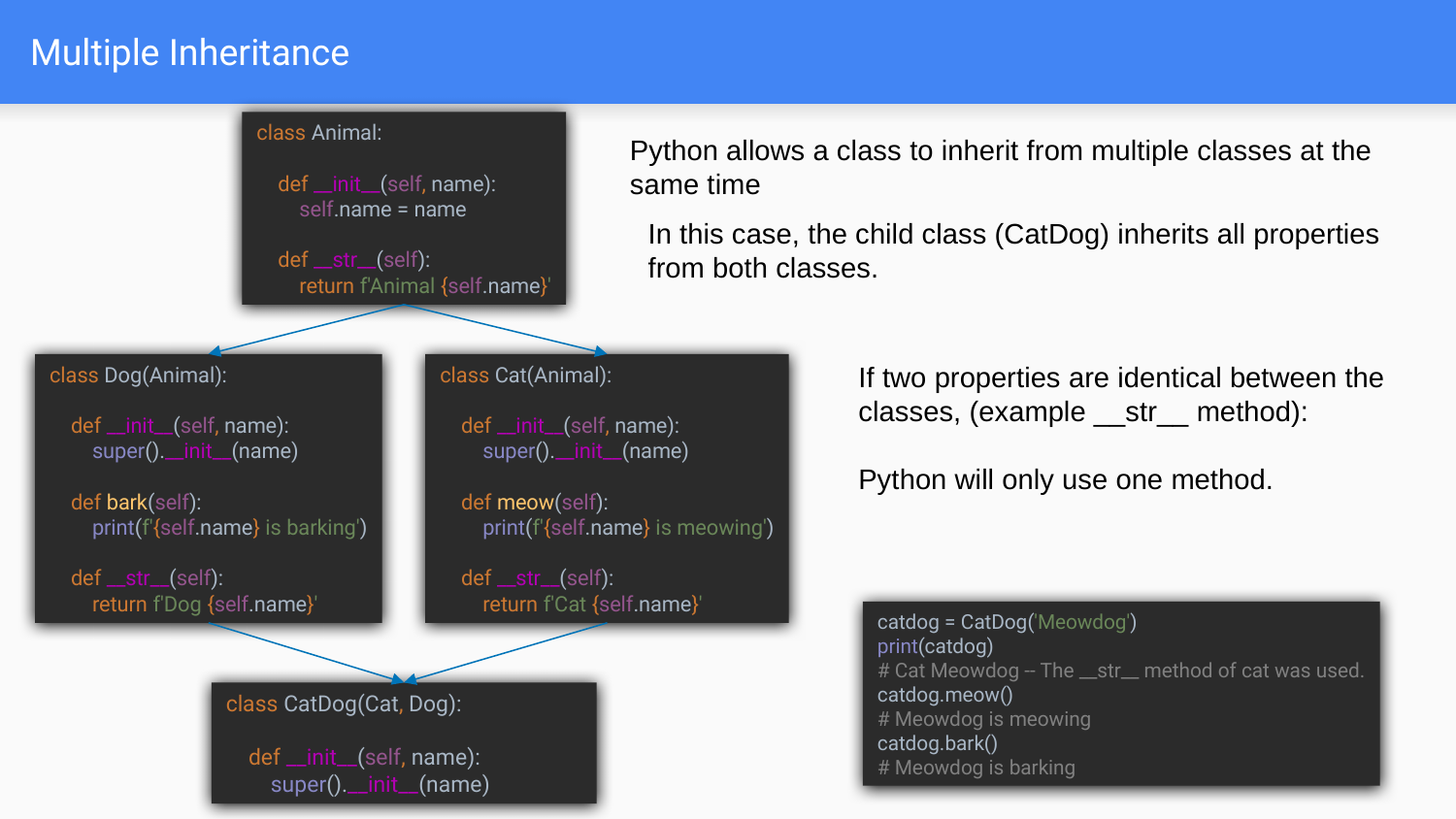

# Multiple Inheritance
class Animal:
    def __init__(self, name):
        self.name = name
    def __str__(self):
        return f'Animal {self.name}'
Python allows a class to inherit from multiple classes at the same time
In this case, the child class (CatDog) inherits all properties from both classes.
class Dog(Animal):
    def __init__(self, name):
        super().__init__(name)
    def bark(self):
        print(f'{self.name} is barking')
    def __str__(self):
        return f'Dog {self.name}'
class Cat(Animal):
    def __init__(self, name):
        super().__init__(name)
    def meow(self):
        print(f'{self.name} is meowing')
    def __str__(self):
        return f'Cat {self.name}'
If two properties are identical between the classes, (example __str__ method):

Python will only use one method.
catdog = CatDog('Meowdog')
print(catdog)
# Cat Meowdog -- The __str__ method of cat was used.
catdog.meow()
# Meowdog is meowing
catdog.bark()
# Meowdog is barking
class CatDog(Cat, Dog):
    def __init__(self, name):
        super().__init__(name)